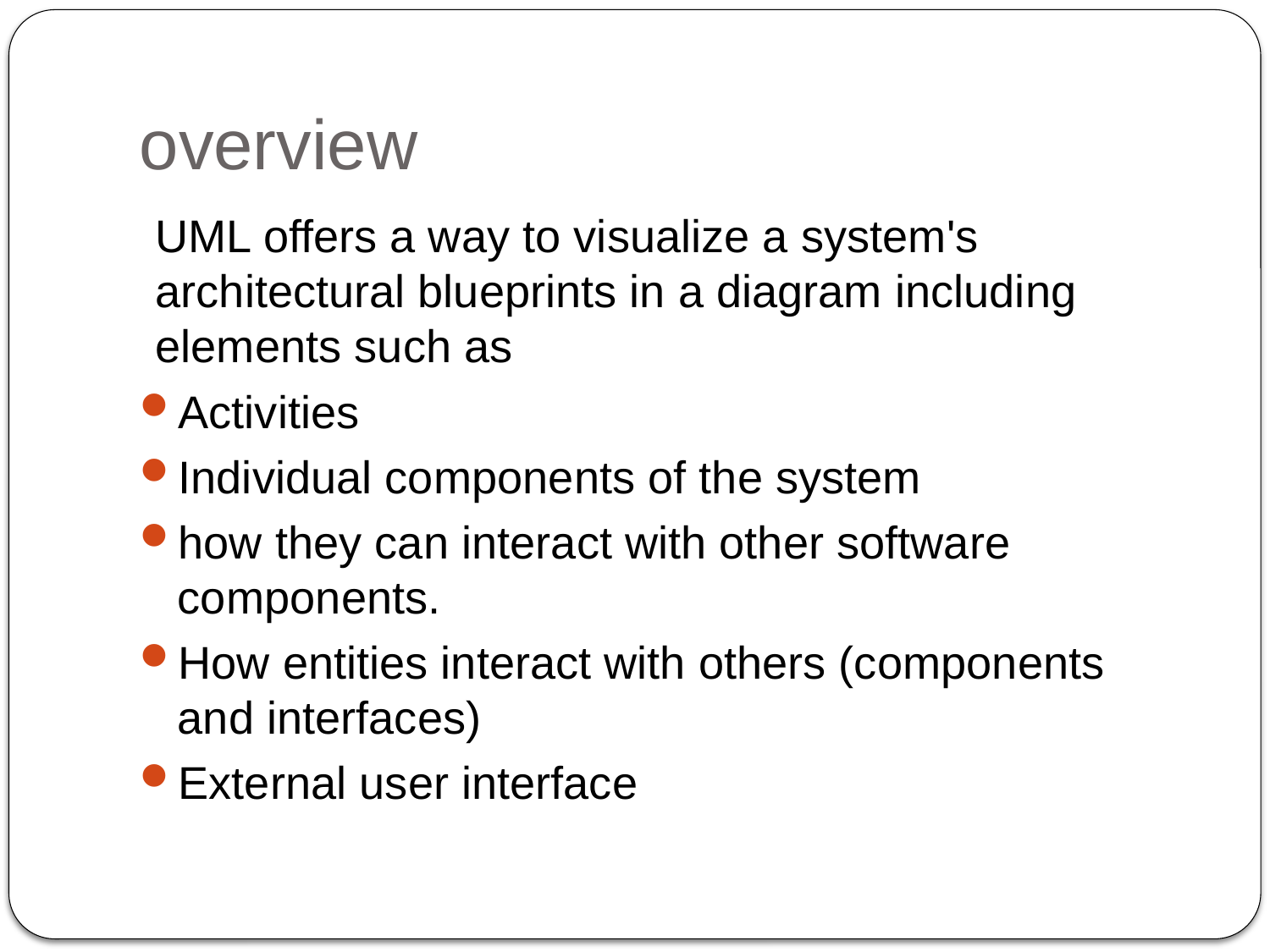

# overview
UML offers a way to visualize a system's architectural blueprints in a diagram including elements such as
Activities
Individual components of the system
how they can interact with other software components.
How entities interact with others (components and interfaces)
External user interface